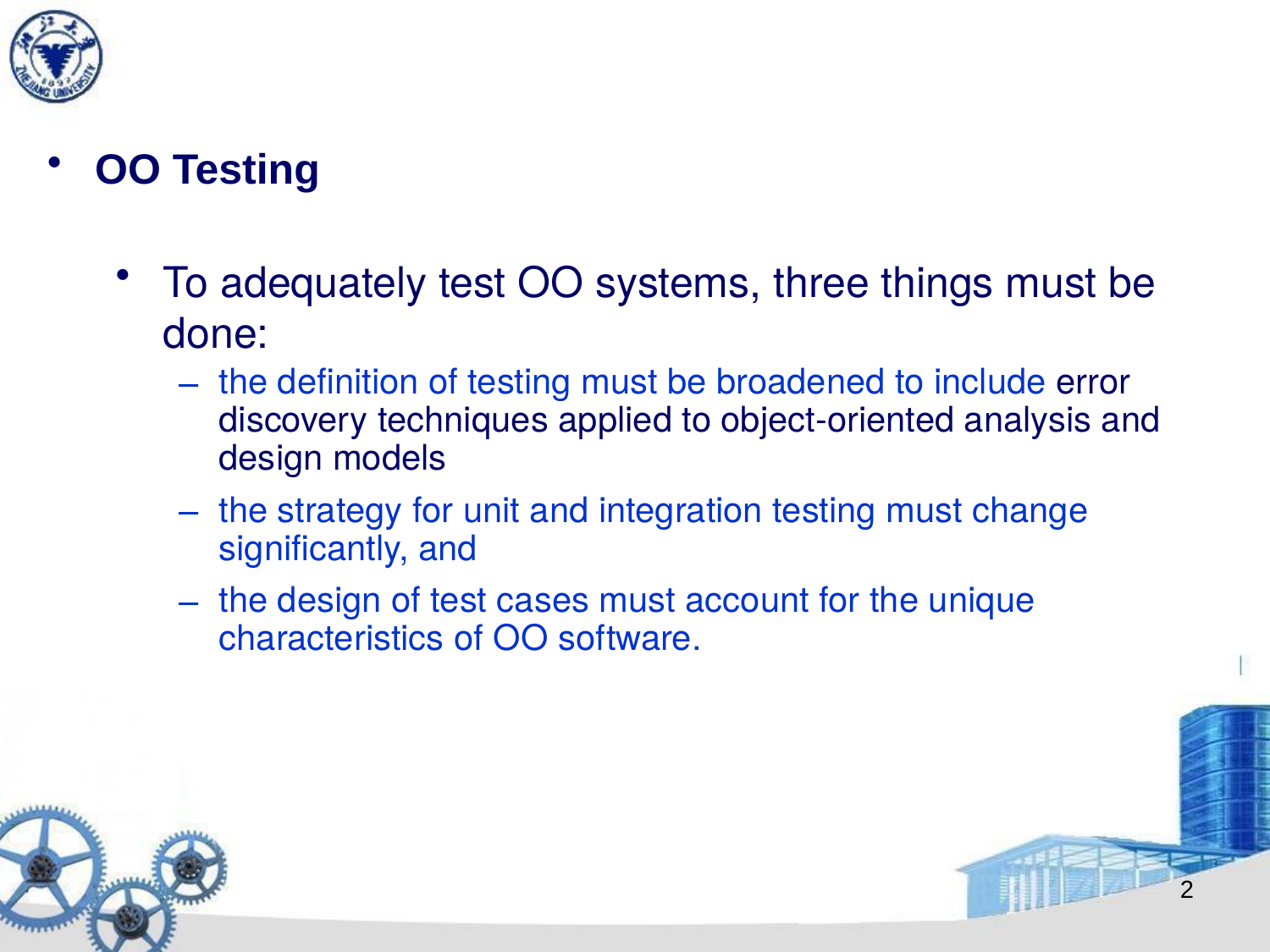

OO Testing
To adequately test OO systems, three things must be done:
the definition of testing must be broadened to include error discovery techniques applied to object-oriented analysis and design models
the strategy for unit and integration testing must change significantly, and
the design of test cases must account for the unique characteristics of OO software.
2